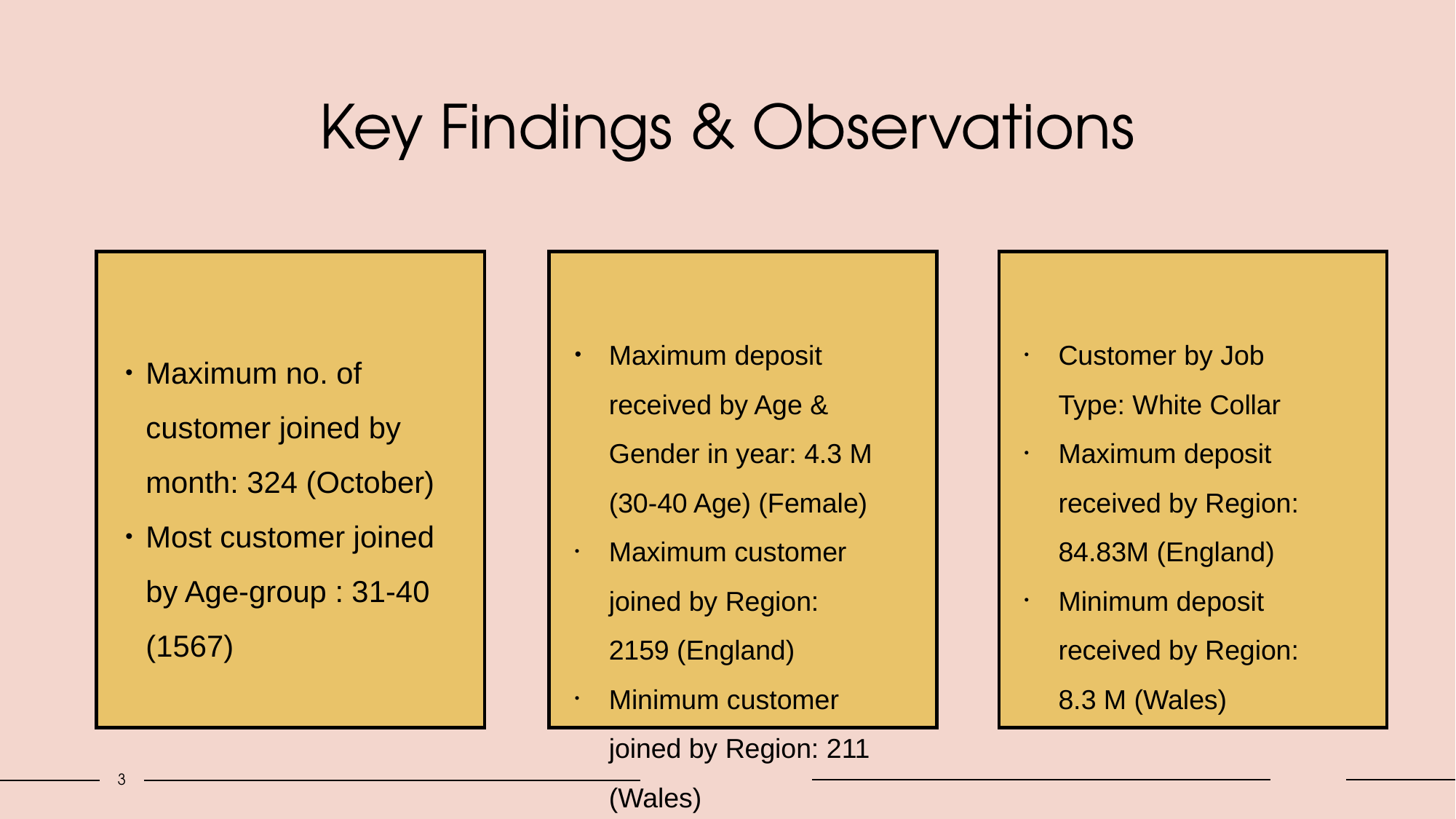

# Key Findings & Observations
Maxi​mum deposit received by Age & Gender in year: 4.3 M (30-40 Age) (Female)
Maximum customer joined by Region: 2159 (England)
Minimum customer joined by Region: 211 (Wales)

Customer by Job Type: White Collar
Maximum deposit received by Region: 84.83M (England)
Minimum deposit received by Region: 8.3 M (Wales)
Maximum no. of customer joined by month: 324 (​October)
Most customer joined by Age-group : 31-40  (1567)

3